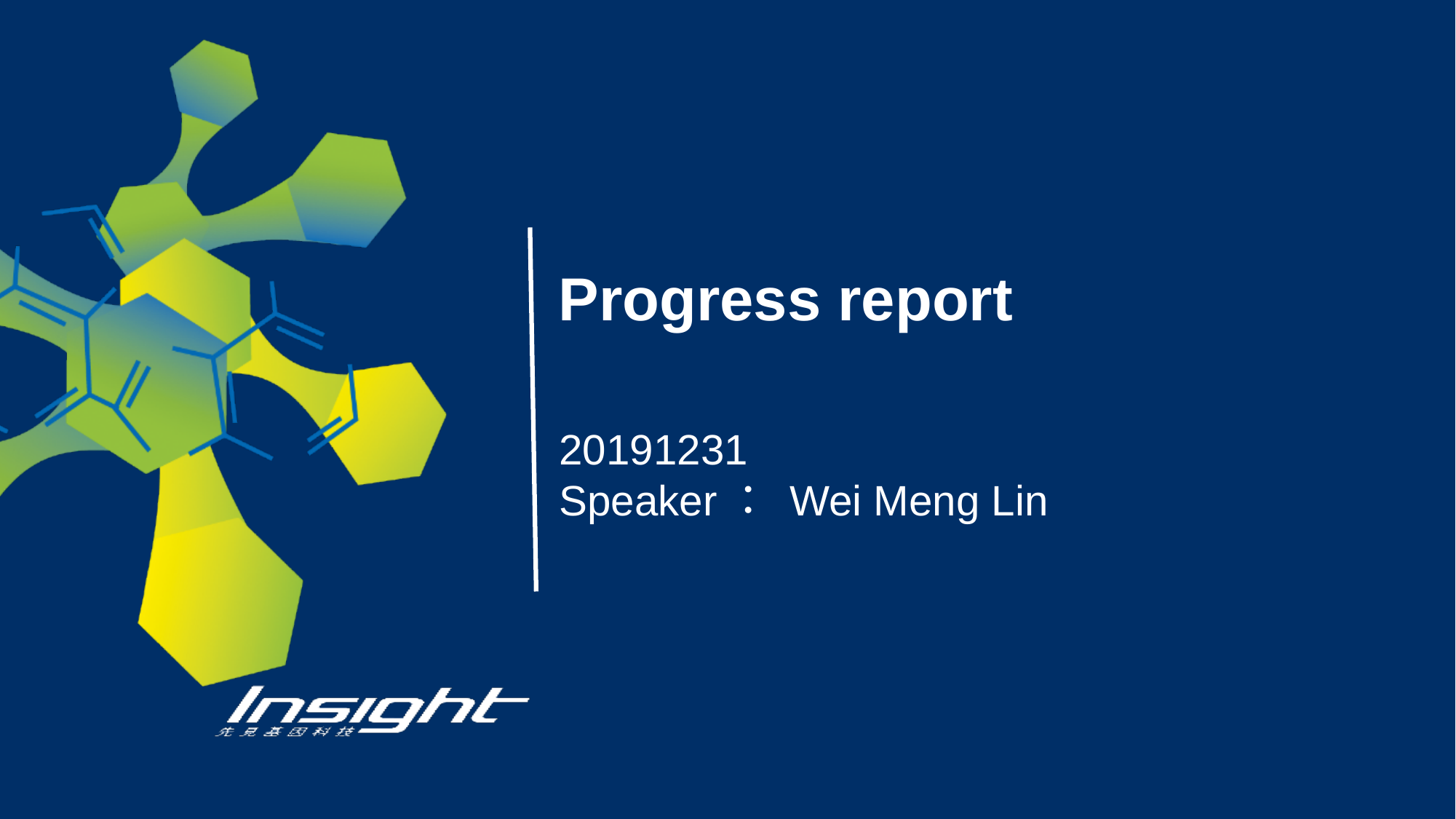

# Progress report
20191231
Speaker： Wei Meng Lin